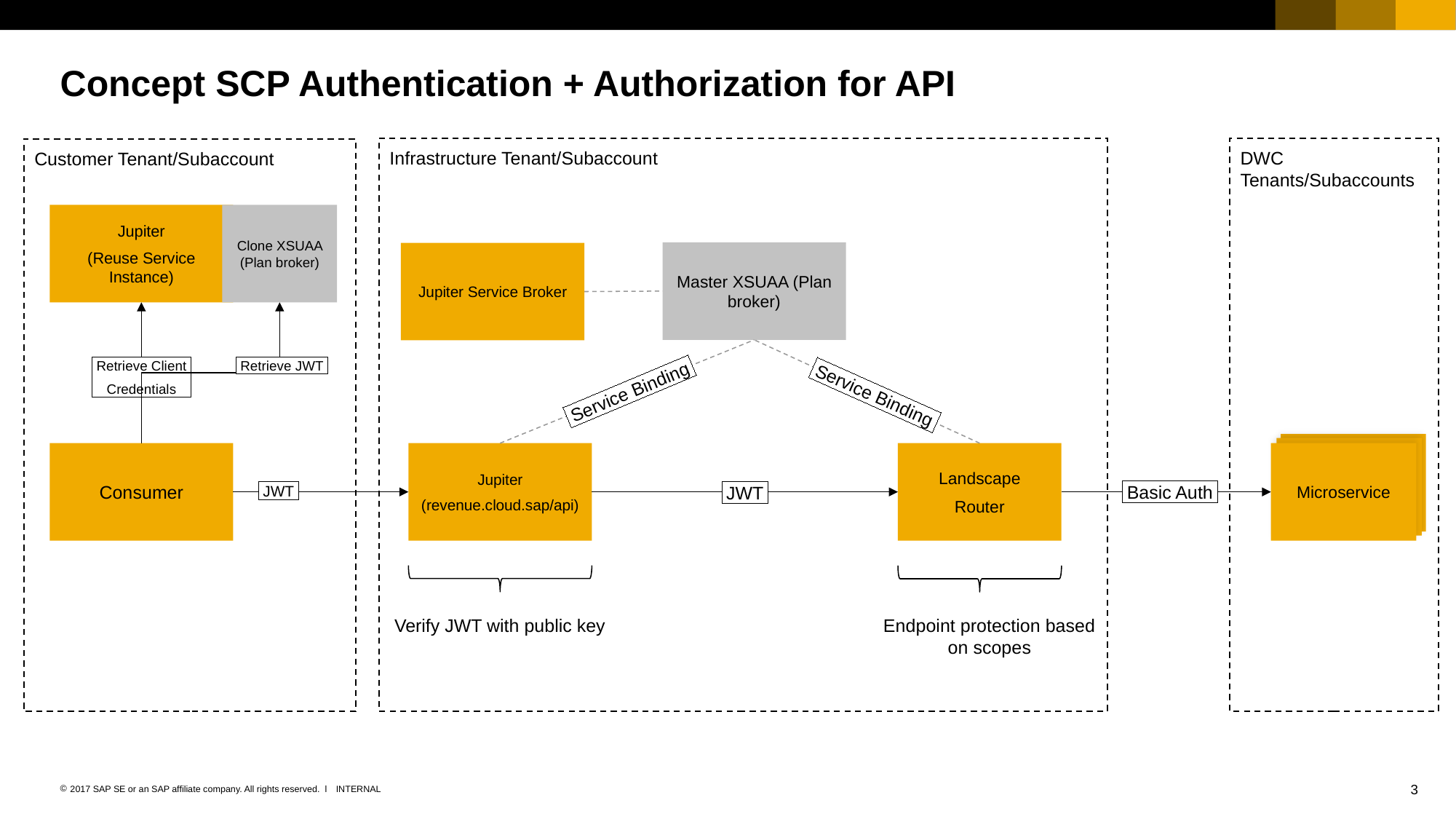

# Concept SCP Authentication + Authorization for API
DWC Tenants/Subaccounts
Infrastructure Tenant/Subaccount
Customer Tenant/Subaccount
Jupiter
(Reuse Service Instance)
Clone XSUAA (Plan broker)
Master XSUAA (Plan broker)
Jupiter Service Broker
Retrieve JWT
Retrieve Client
Credentials
Service Binding
Service Binding

Consumer
Jupiter
(revenue.cloud.sap/api)
Landscape
Router
Microservice
Basic Auth
JWT
JWT

Verify JWT with public key
Endpoint protection based on scopes